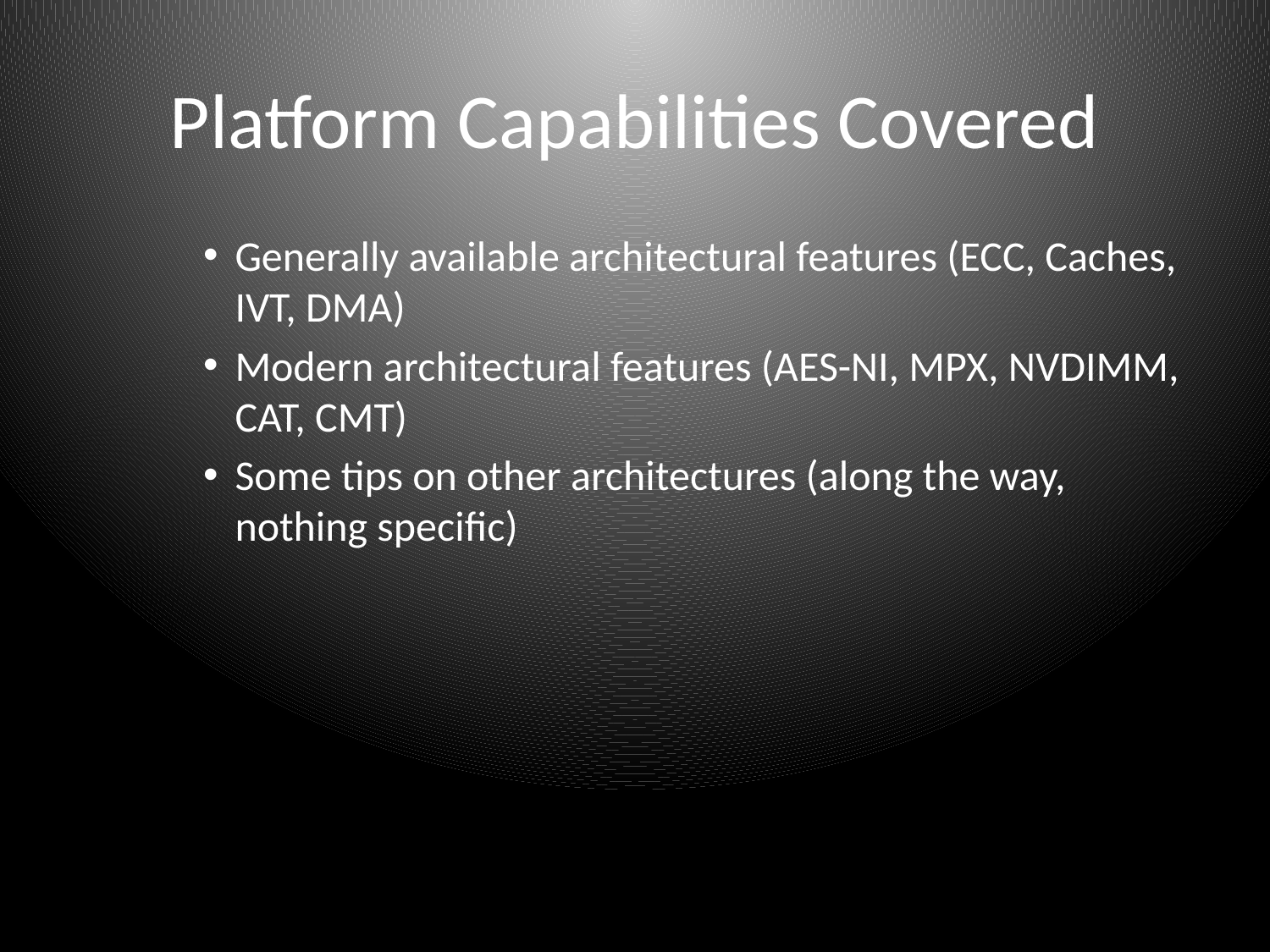

# Platform Capabilities Covered
Generally available architectural features (ECC, Caches, IVT, DMA)
Modern architectural features (AES-NI, MPX, NVDIMM, CAT, CMT)
Some tips on other architectures (along the way, nothing specific)